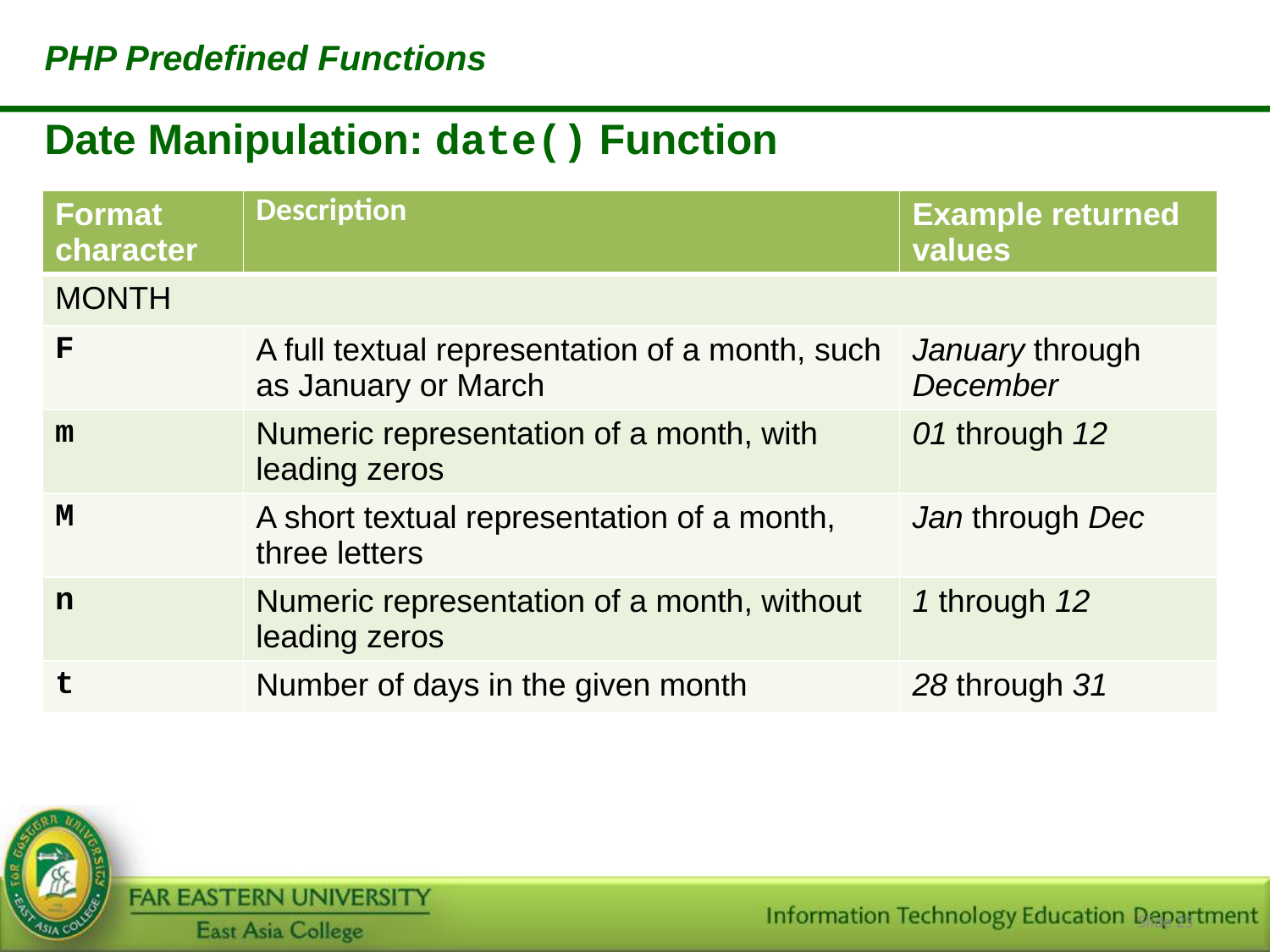

PHP Predefined Functions

Date Manipulation: date() Function
| Format character | Description | Example returned values |
| --- | --- | --- |
| MONTH |  |  |
| F | A full textual representation of a month, such as January or March | January through December |
| m | Numeric representation of a month, with leading zeros | 01 through 12 |
| M | A short textual representation of a month, three letters | Jan through Dec |
| n | Numeric representation of a month, without leading zeros | 1 through 12 |
| t | Number of days in the given month | 28 through 31 |

Slide 25